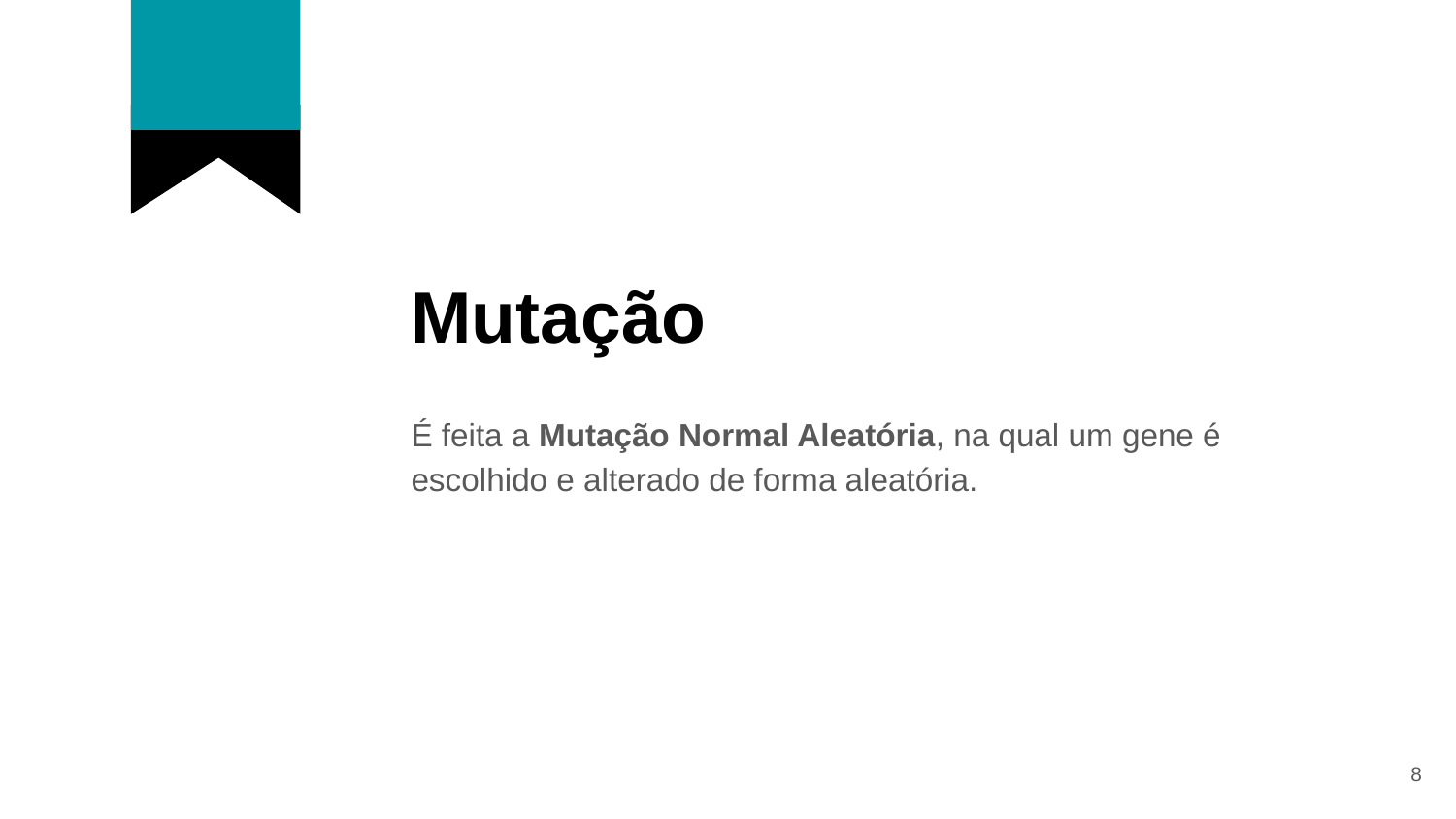

# Mutação
É feita a Mutação Normal Aleatória, na qual um gene é escolhido e alterado de forma aleatória.
8